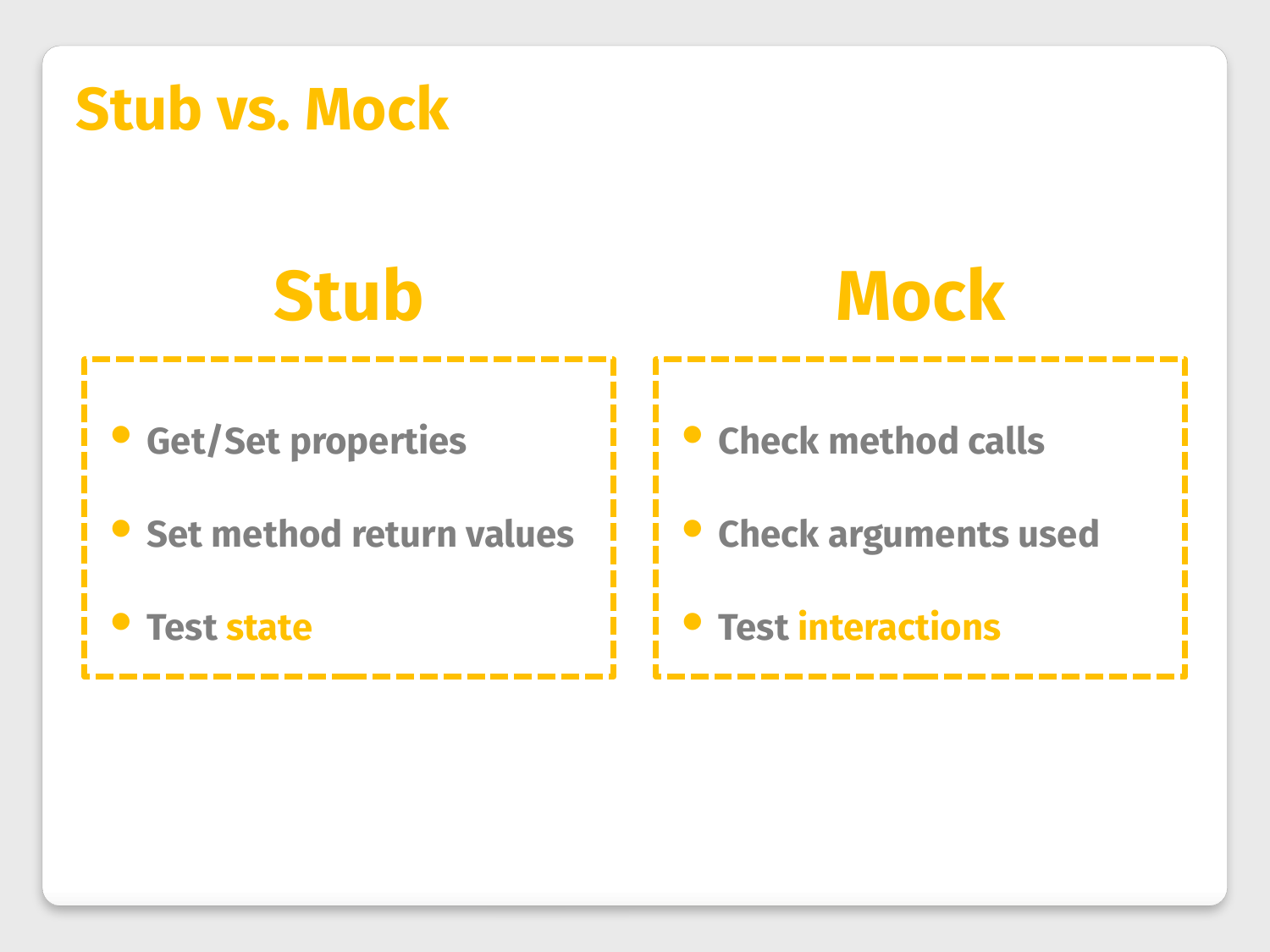

Stub vs. Mock
Stub
Mock
Get/Set properties
Set method return values
Test state
Check method calls
Check arguments used
Test interactions